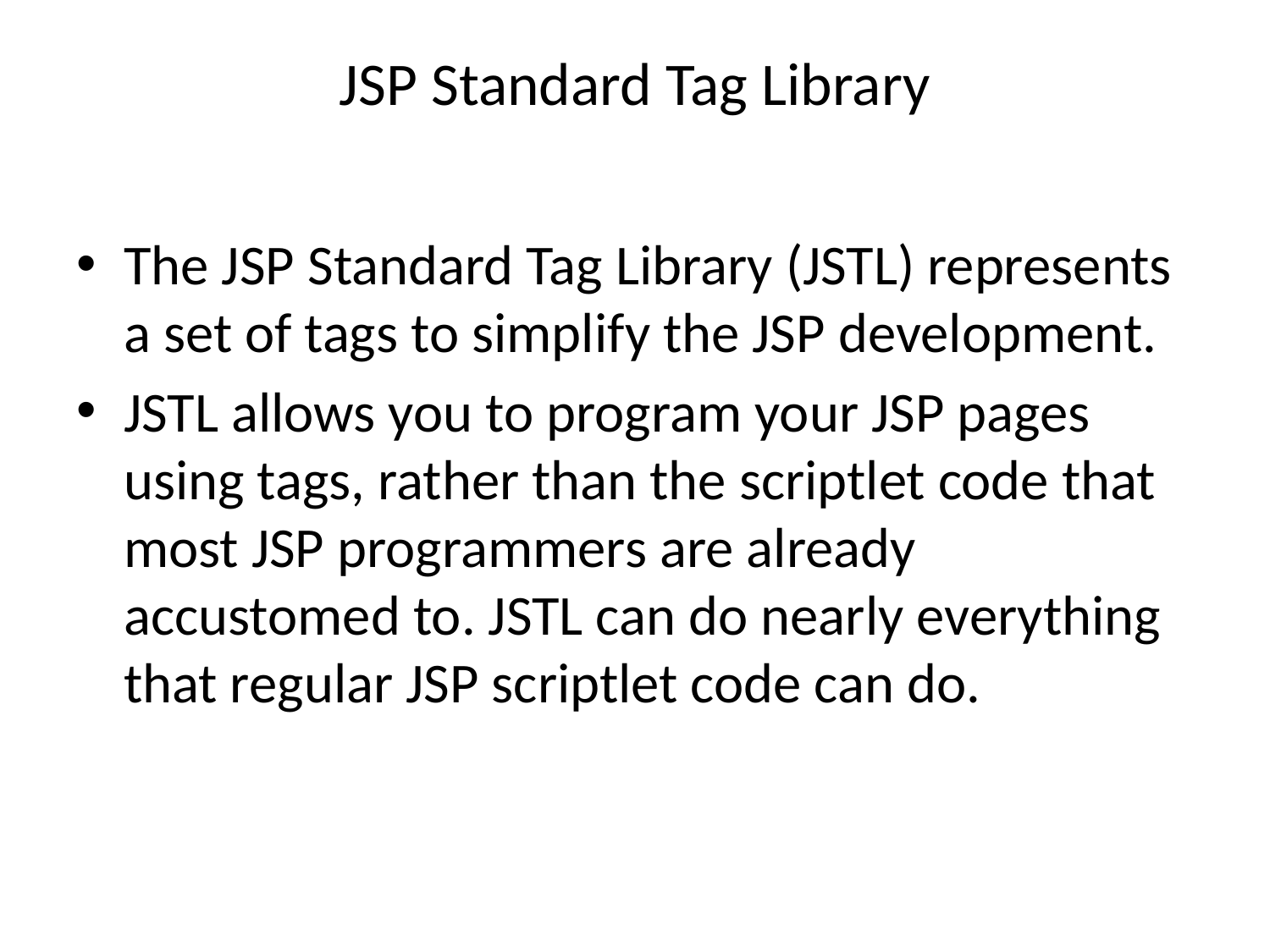

# JSP Standard Tag Library
The JSP Standard Tag Library (JSTL) represents a set of tags to simplify the JSP development.
JSTL allows you to program your JSP pages using tags, rather than the scriptlet code that most JSP programmers are already accustomed to. JSTL can do nearly everything that regular JSP scriptlet code can do.